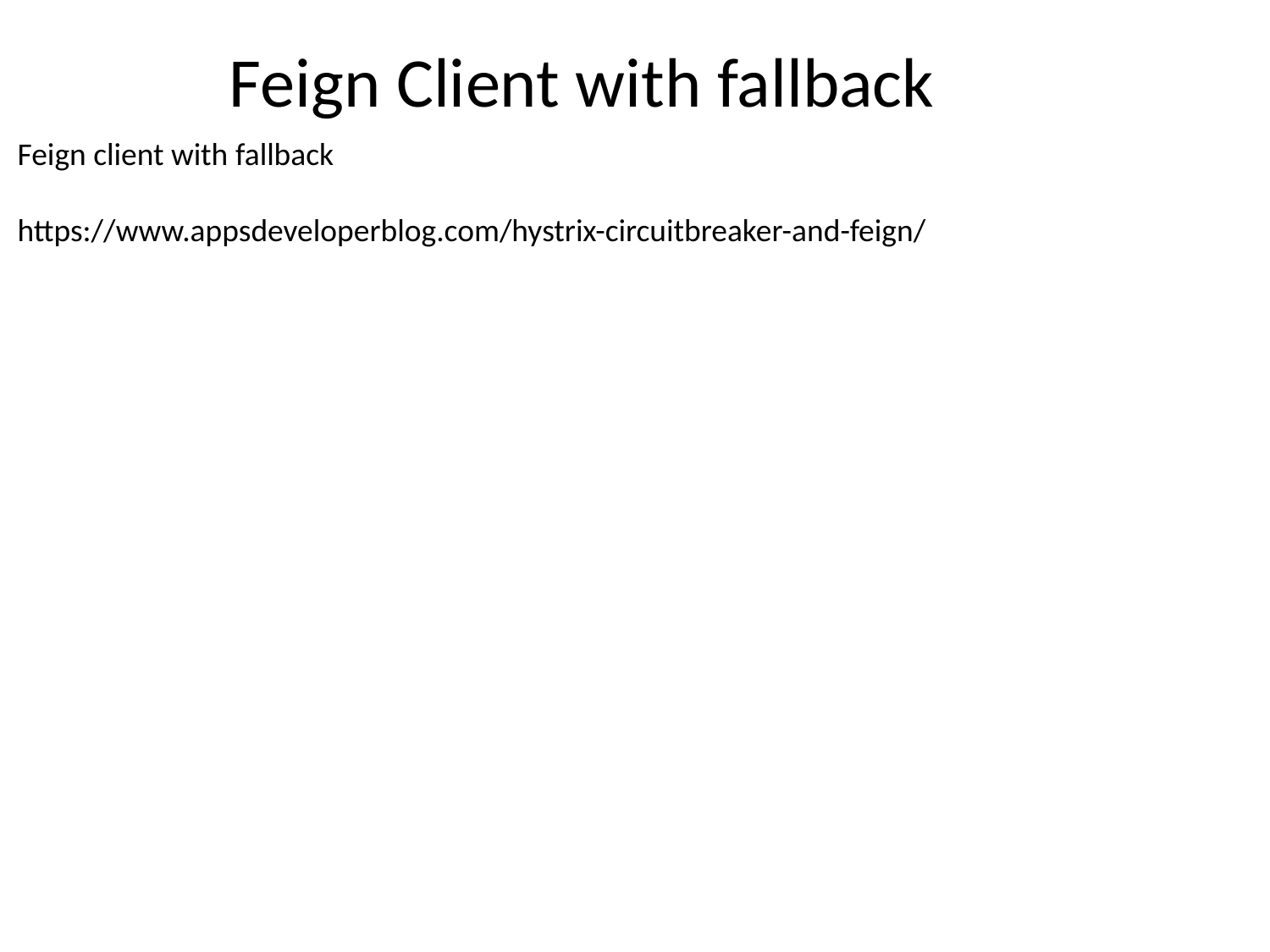

# Feign Client with fallback
Feign client with fallback

https://www.appsdeveloperblog.com/hystrix-circuitbreaker-and-feign/